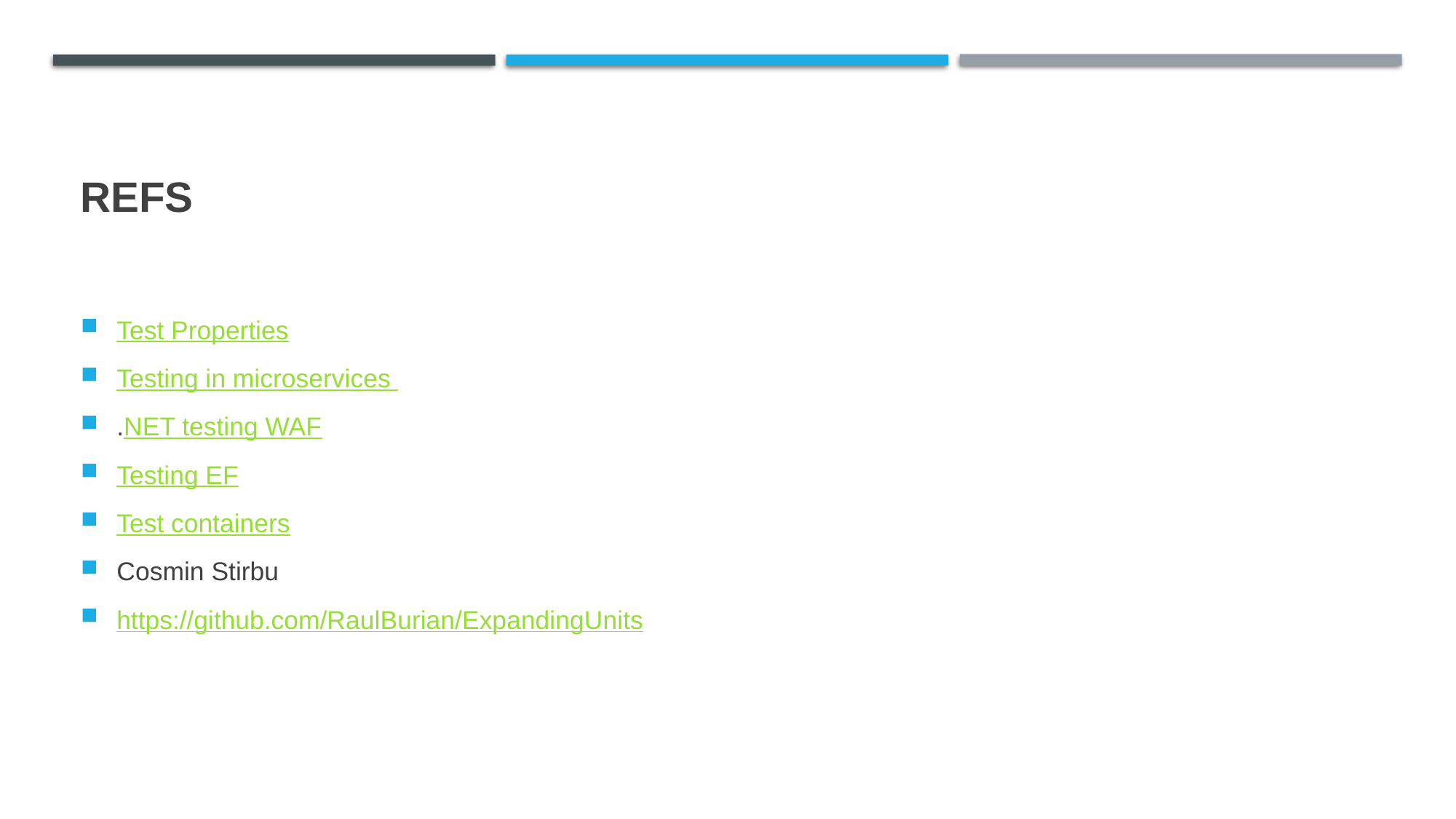

# Refs
Test Properties
Testing in microservices
.NET testing WAF
Testing EF
Test containers
Cosmin Stirbu
https://github.com/RaulBurian/ExpandingUnits